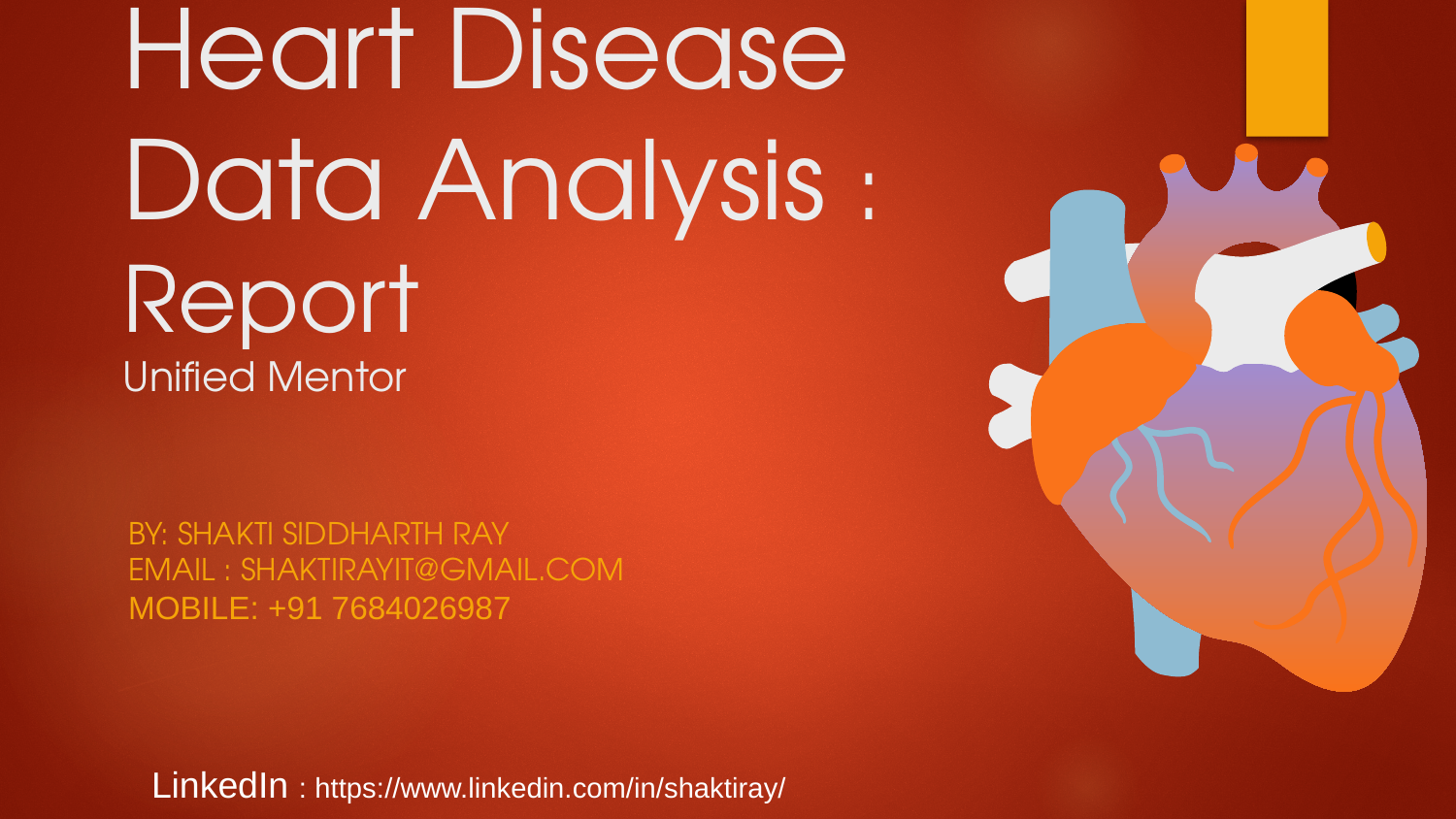

# Heart Disease Data Analysis : Report Unified Mentor

By: Shakti Siddharth Ray
Email : shaktirayit@gmail.com
Mobile: +91 7684026987
LinkedIn : https://www.linkedin.com/in/shaktiray/